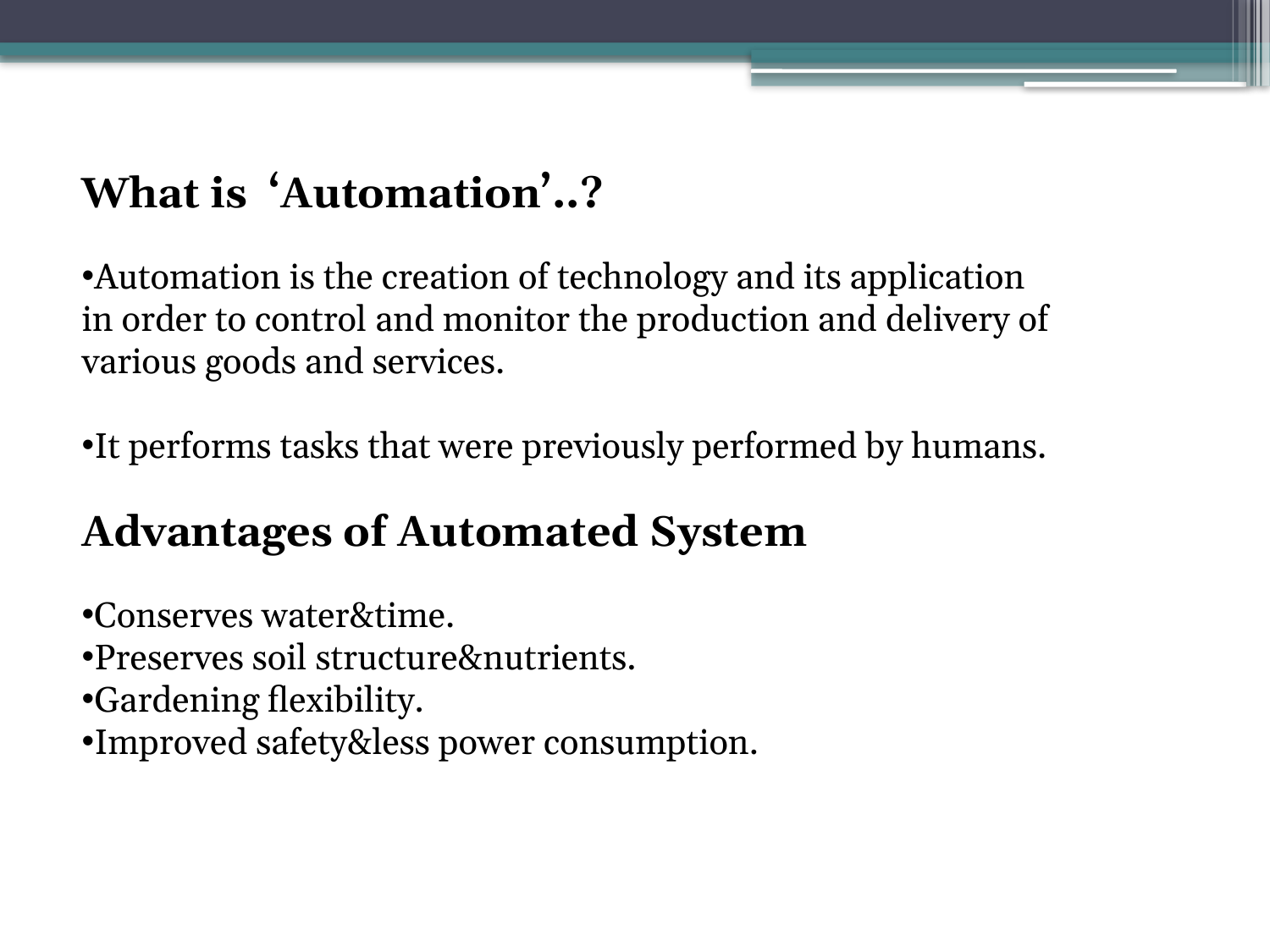

What is  ‘Automation’..?

Automation is the creation of technology and its application in order to control and monitor the production and delivery of various goods and services.

It performs tasks that were previously performed by humans.

Advantages of Automated System

Conserves water&time.
Preserves soil structure&nutrients.
Gardening flexibility.
Improved safety&less power consumption.